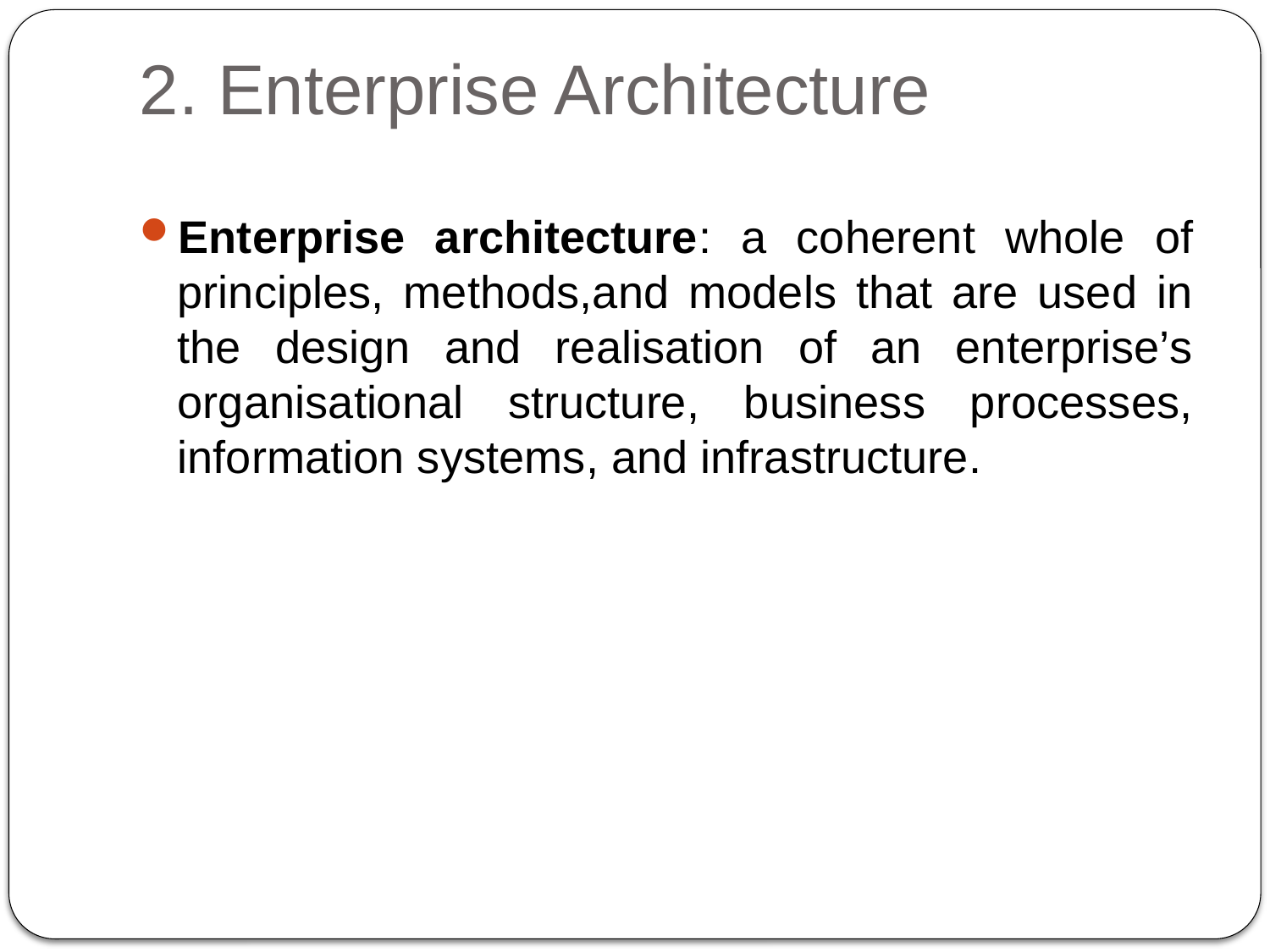

# 2. Enterprise Architecture
Enterprise architecture: a coherent whole of principles, methods,and models that are used in the design and realisation of an enterprise’s organisational structure, business processes, information systems, and infrastructure.